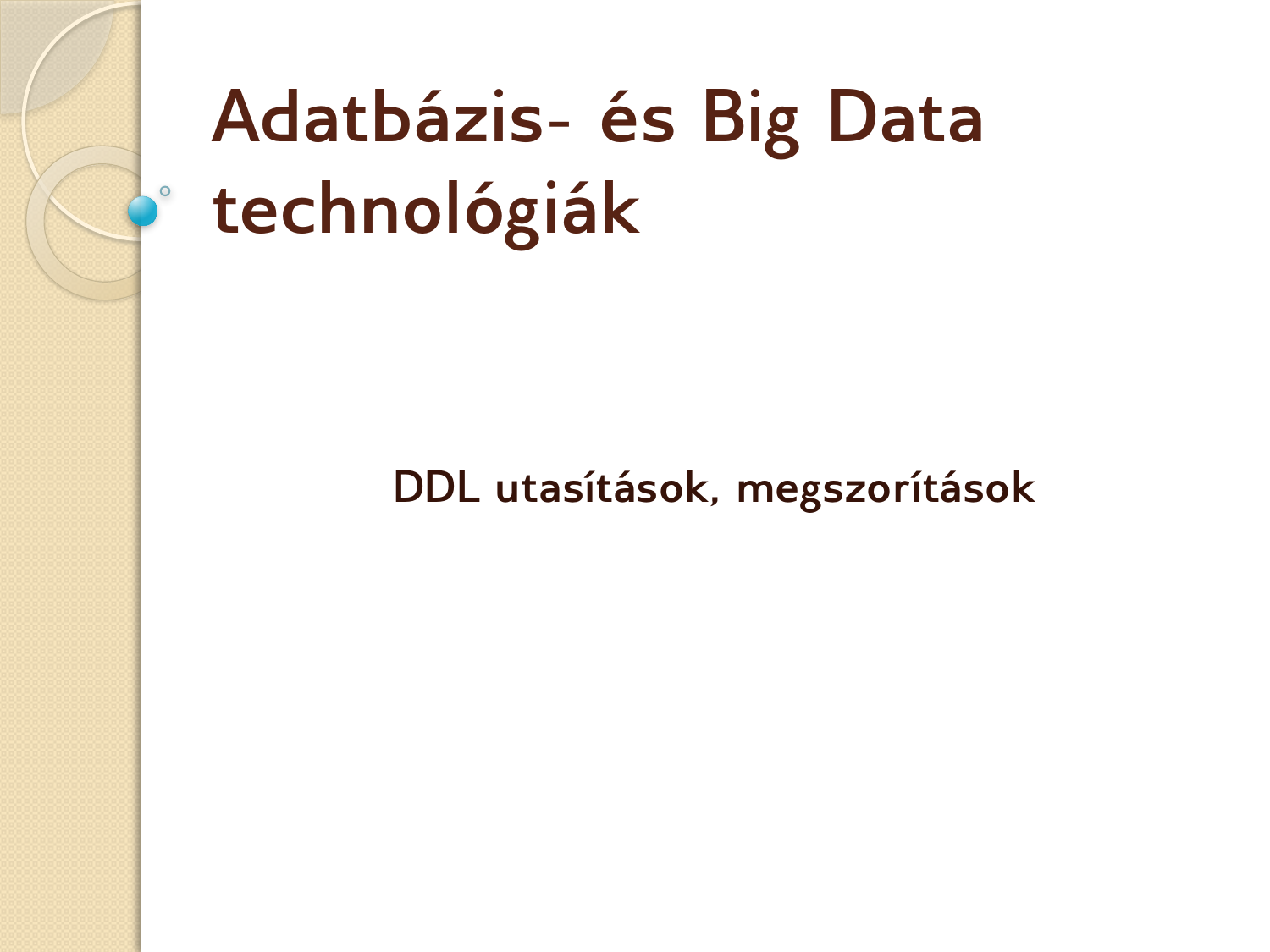

# Adatbázis- és Big Data technológiák
DDL utasítások, megszorítások